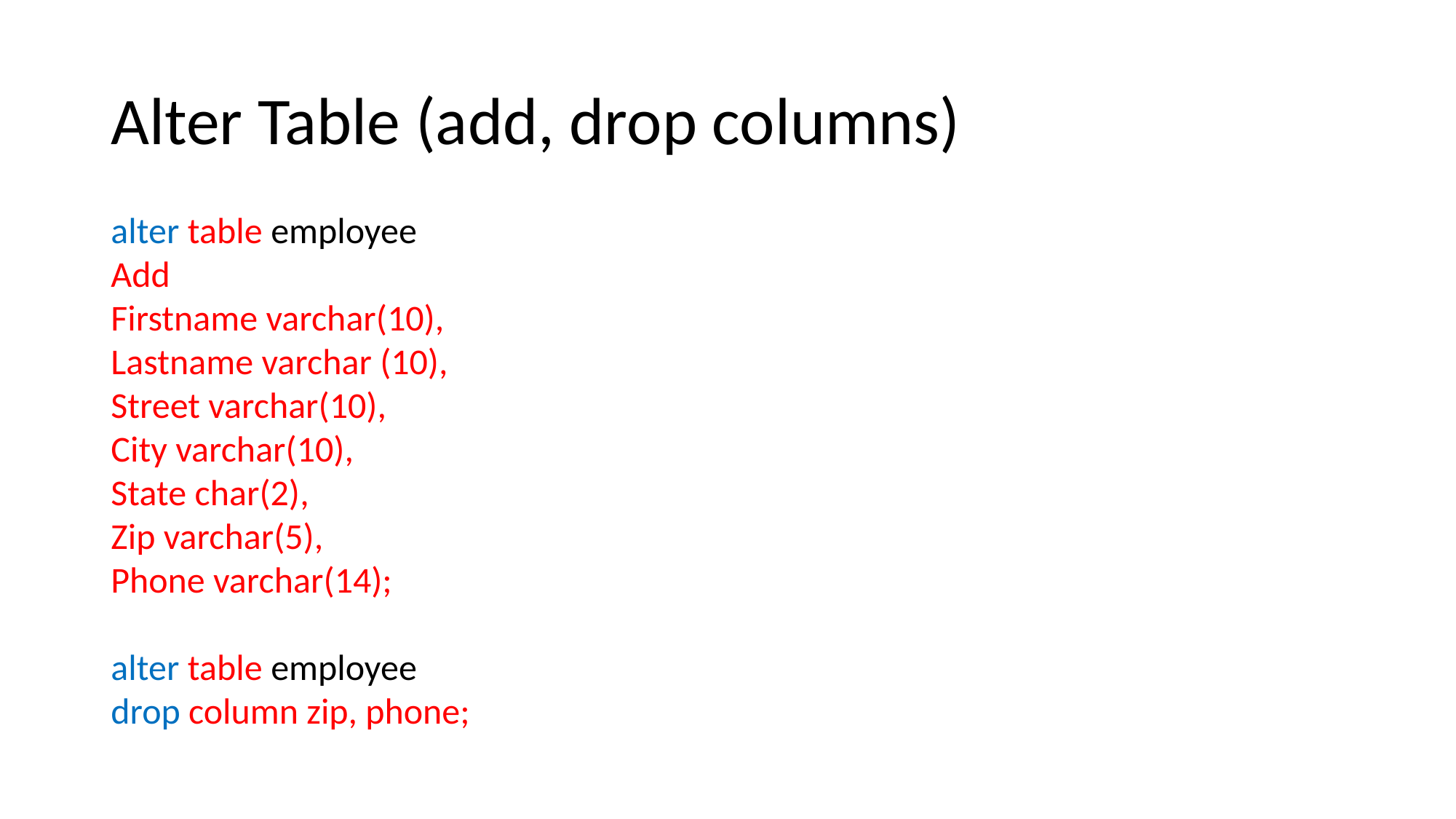

# Alter Table (add, drop columns)
alter table employee
Add
Firstname varchar(10),
Lastname varchar (10),
Street varchar(10),
City varchar(10),
State char(2),
Zip varchar(5),
Phone varchar(14);

alter table employee
drop column zip, phone;